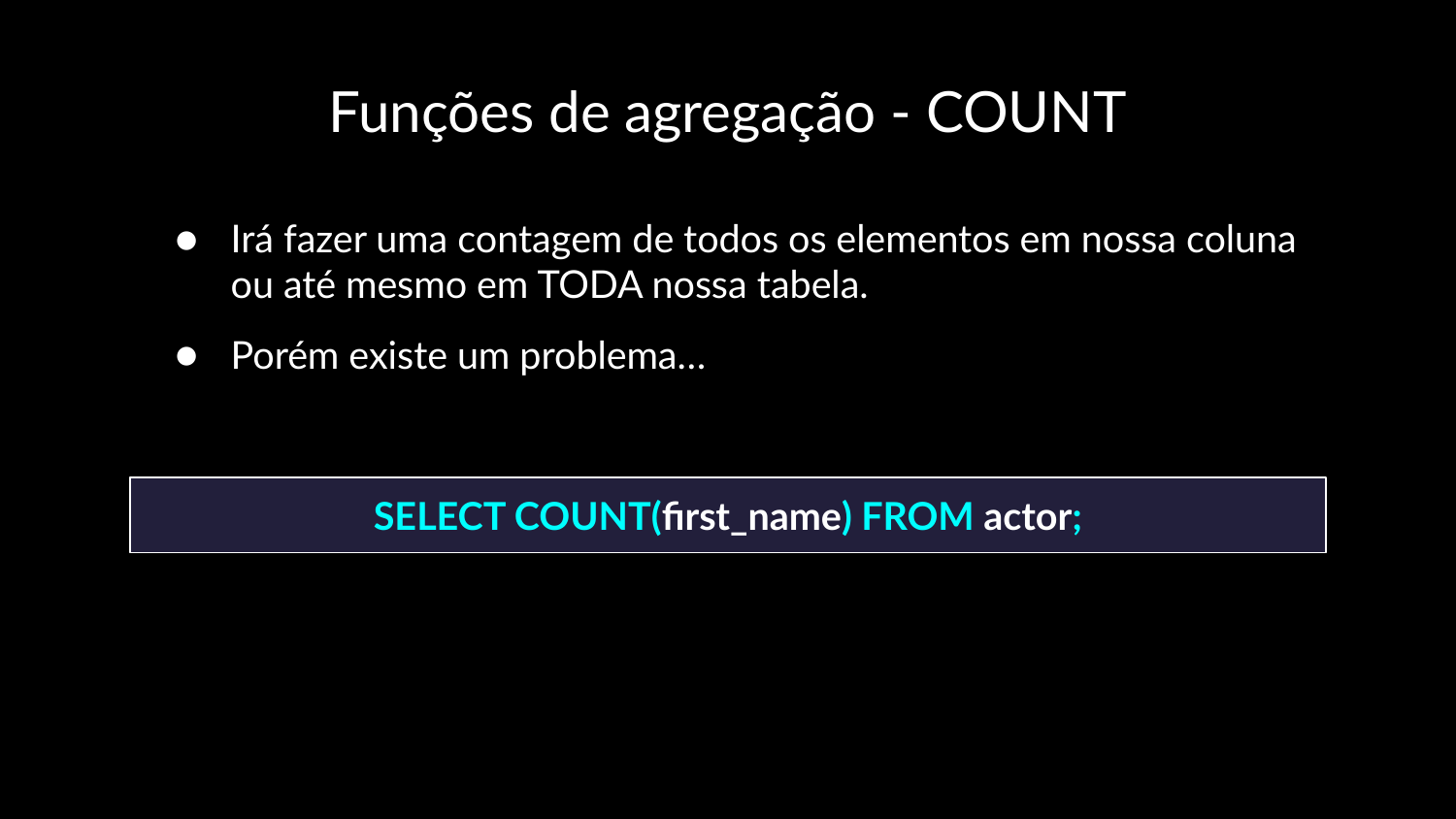

Funções de agregação - COUNT
Irá fazer uma contagem de todos os elementos em nossa coluna ou até mesmo em TODA nossa tabela.

Porém existe um problema…
SELECT COUNT(first_name) FROM actor;